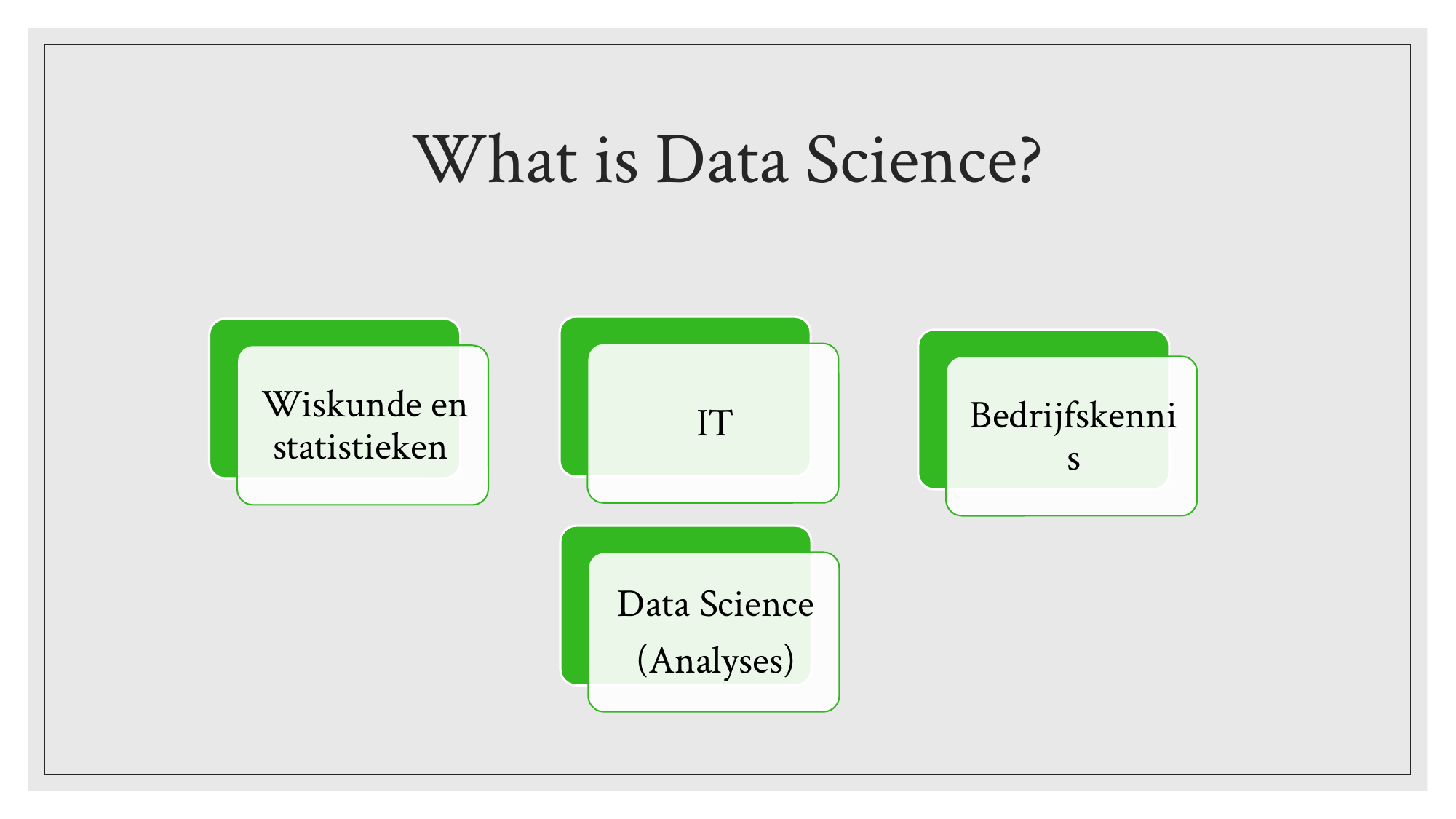

# What is Data Science?
Wiskunde en statistieken
IT
Data Science
(Analyses)
Bedrijfskennis